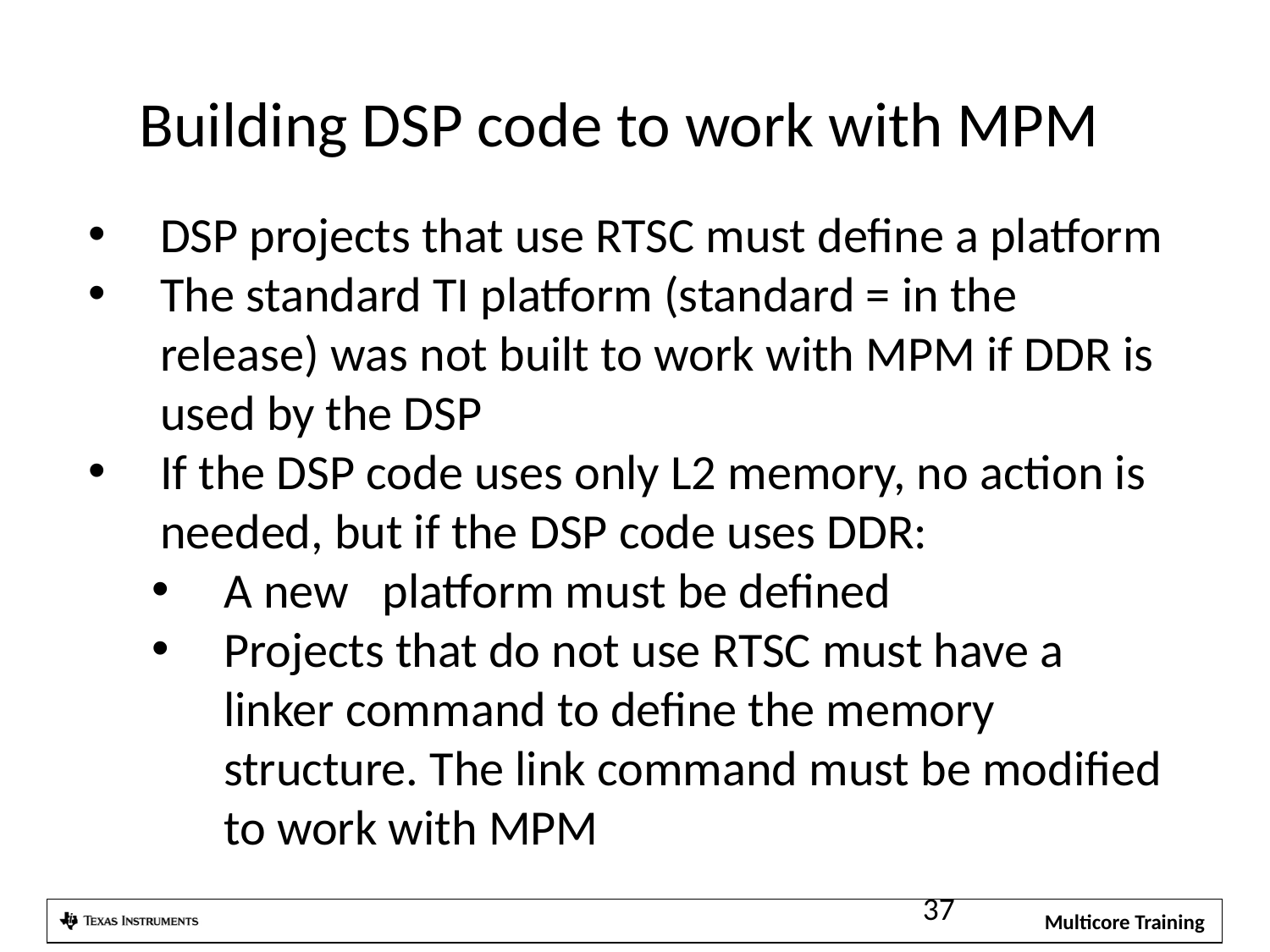

# Building DSP code to work with MPM
DSP projects that use RTSC must define a platform
The standard TI platform (standard = in the release) was not built to work with MPM if DDR is used by the DSP
If the DSP code uses only L2 memory, no action is needed, but if the DSP code uses DDR:
A new   platform must be defined
Projects that do not use RTSC must have a linker command to define the memory structure. The link command must be modified to work with MPM
37